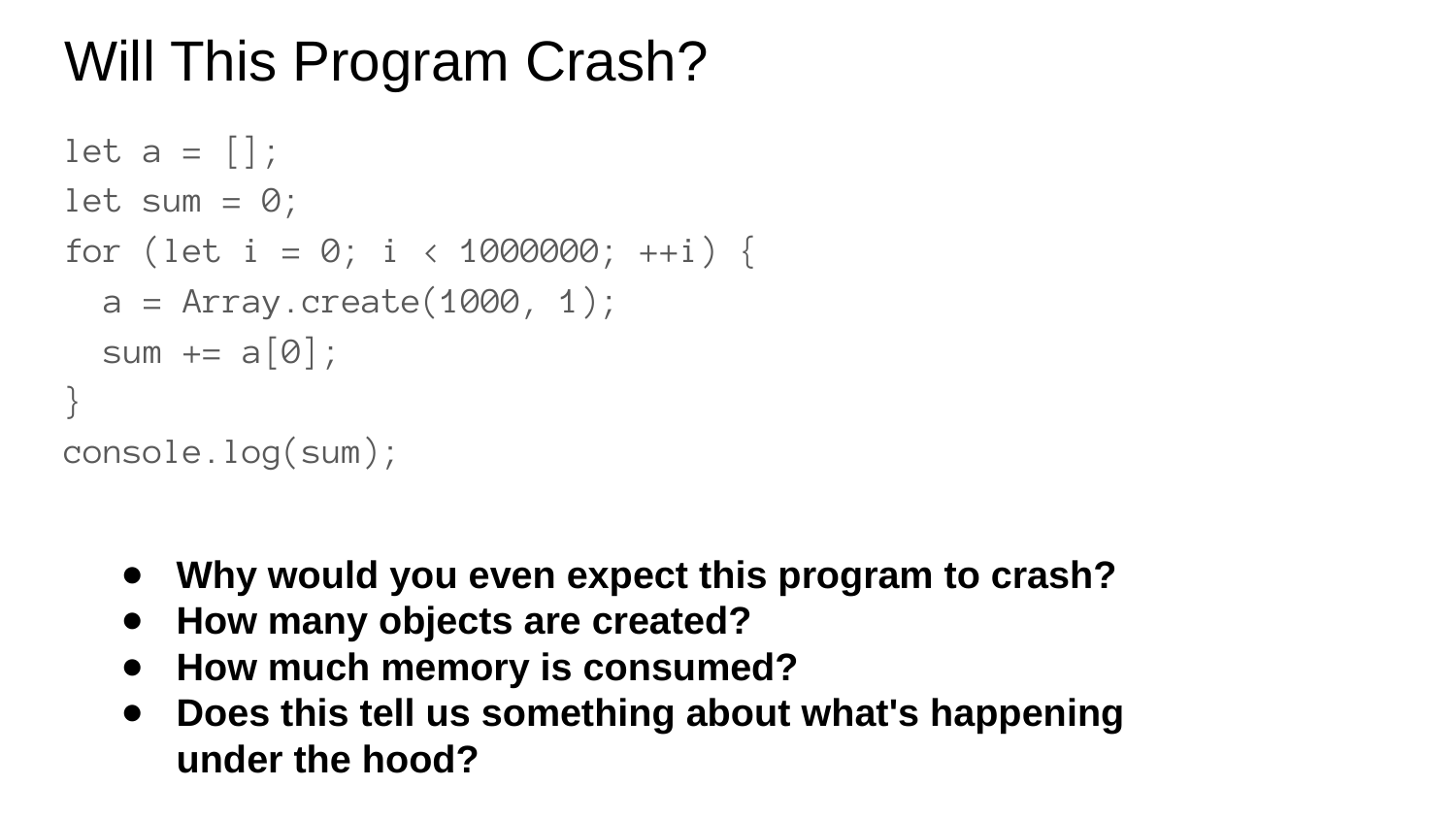

# Will This Program Crash?
let a = [];
let sum = 0;
for (let i = 0; i < 1000000; ++i) {
  a = Array.create(1000, 1);
  sum += a[0];
}
console.log(sum);

Why would you even expect this program to crash?
How many objects are created?
How much memory is consumed?
Does this tell us something about what's happening under the hood?